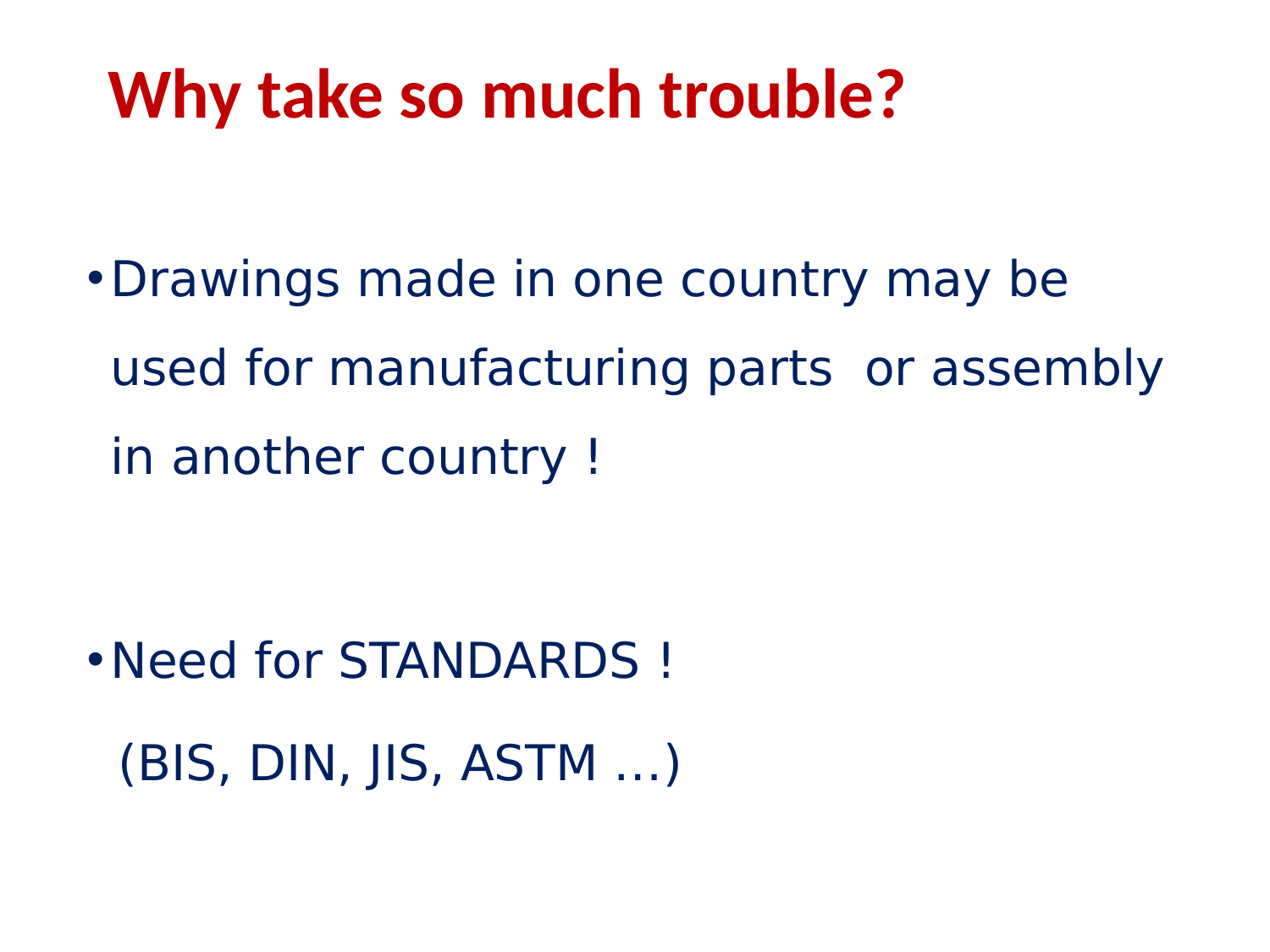

# Why take so much trouble?
Drawings made in one country may be used for manufacturing parts  or assembly  in another country !

Need for STANDARDS !
  (BIS, DIN, JIS, ASTM …)